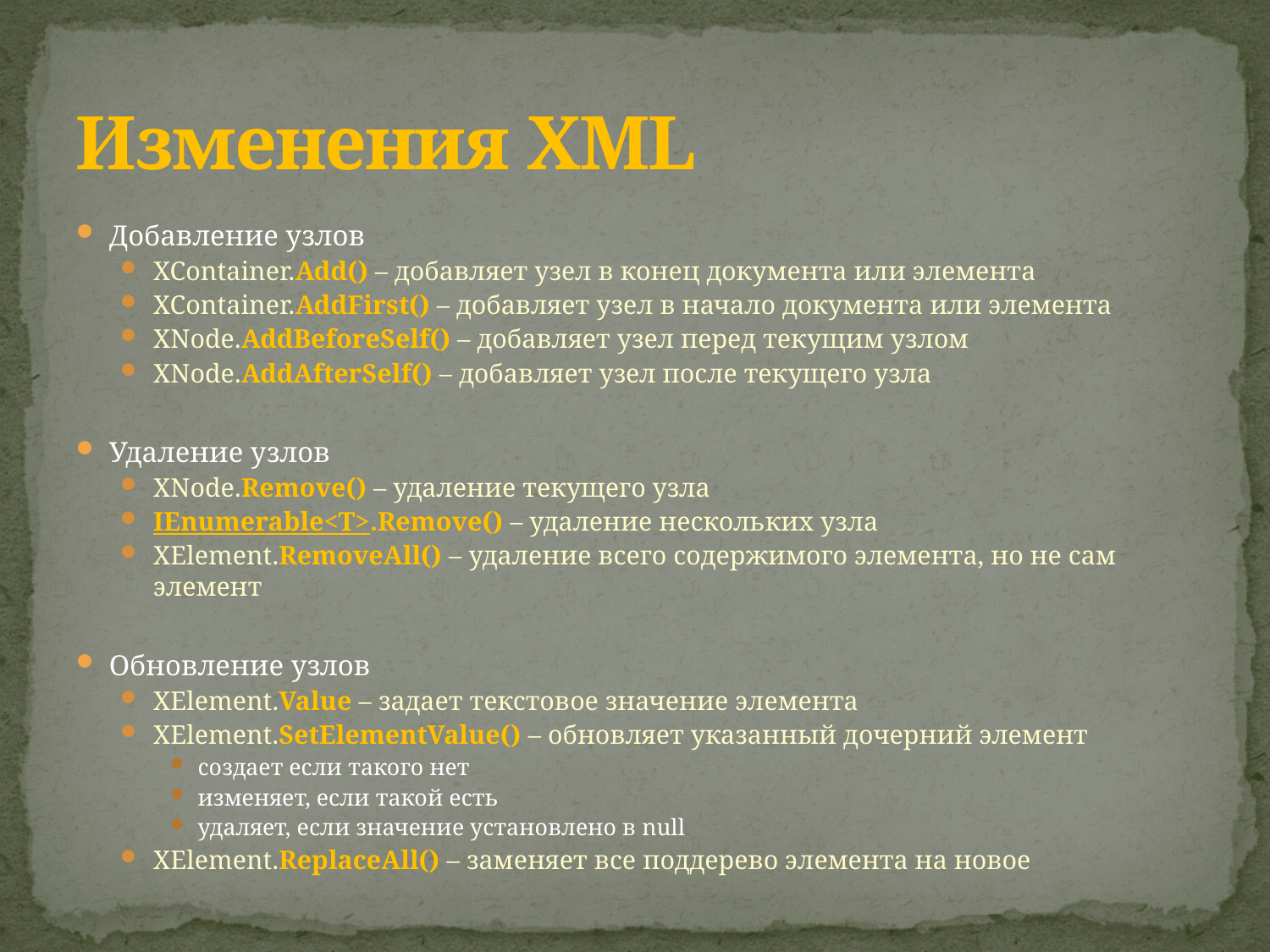

# Изменения XML
Добавление узлов
XContainer.Add() – добавляет узел в конец документа или элемента
XContainer.AddFirst() – добавляет узел в начало документа или элемента
XNode.AddBeforeSelf() – добавляет узел перед текущим узлом
XNode.AddAfterSelf() – добавляет узел после текущего узла

Удаление узлов
XNode.Remove() – удаление текущего узла
IEnumerable<T>.Remove() – удаление нескольких узла
XElement.RemoveAll() – удаление всего содержимого элемента, но не сам элемент

Обновление узлов
XElement.Value – задает текстовое значение элемента
XElement.SetElementValue() – обновляет указанный дочерний элемент
создает если такого нет
изменяет, если такой есть
удаляет, если значение установлено в null
XElement.ReplaceAll() – заменяет все поддерево элемента на новое